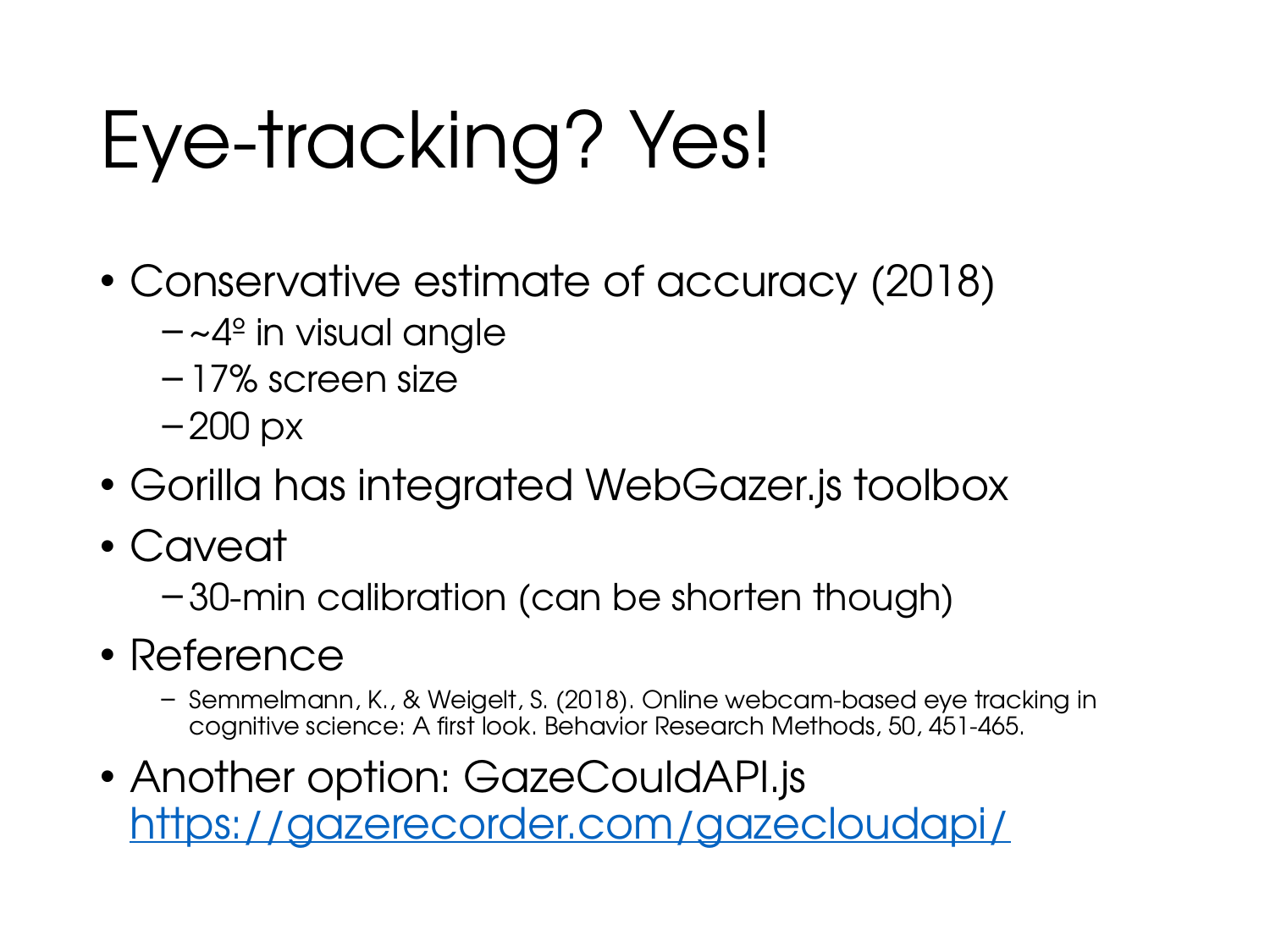

# Eye-tracking? Yes!
Conservative estimate of accuracy (2018)
~4º in visual angle
17% screen size
200 px
Gorilla has integrated WebGazer.js toolbox
Caveat
30-min calibration (can be shorten though)
Reference
Semmelmann, K., & Weigelt, S. (2018). Online webcam-based eye tracking in cognitive science: A first look. Behavior Research Methods, 50, 451-465.
Another option: GazeCouldAPI.js
https://gazerecorder.com/gazecloudapi/